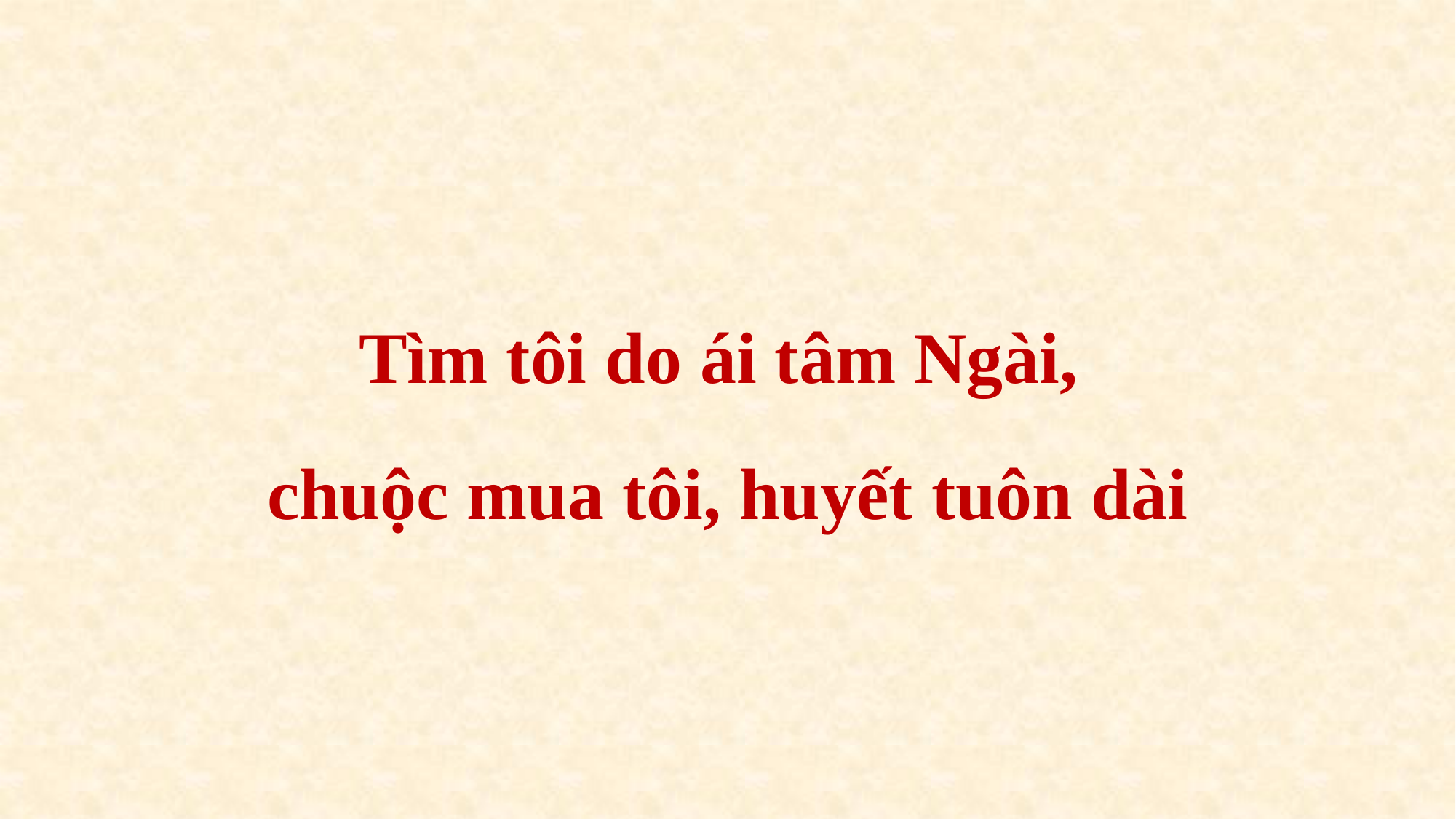

Tìm tôi do ái tâm Ngài,
chuộc mua tôi, huyết tuôn dài